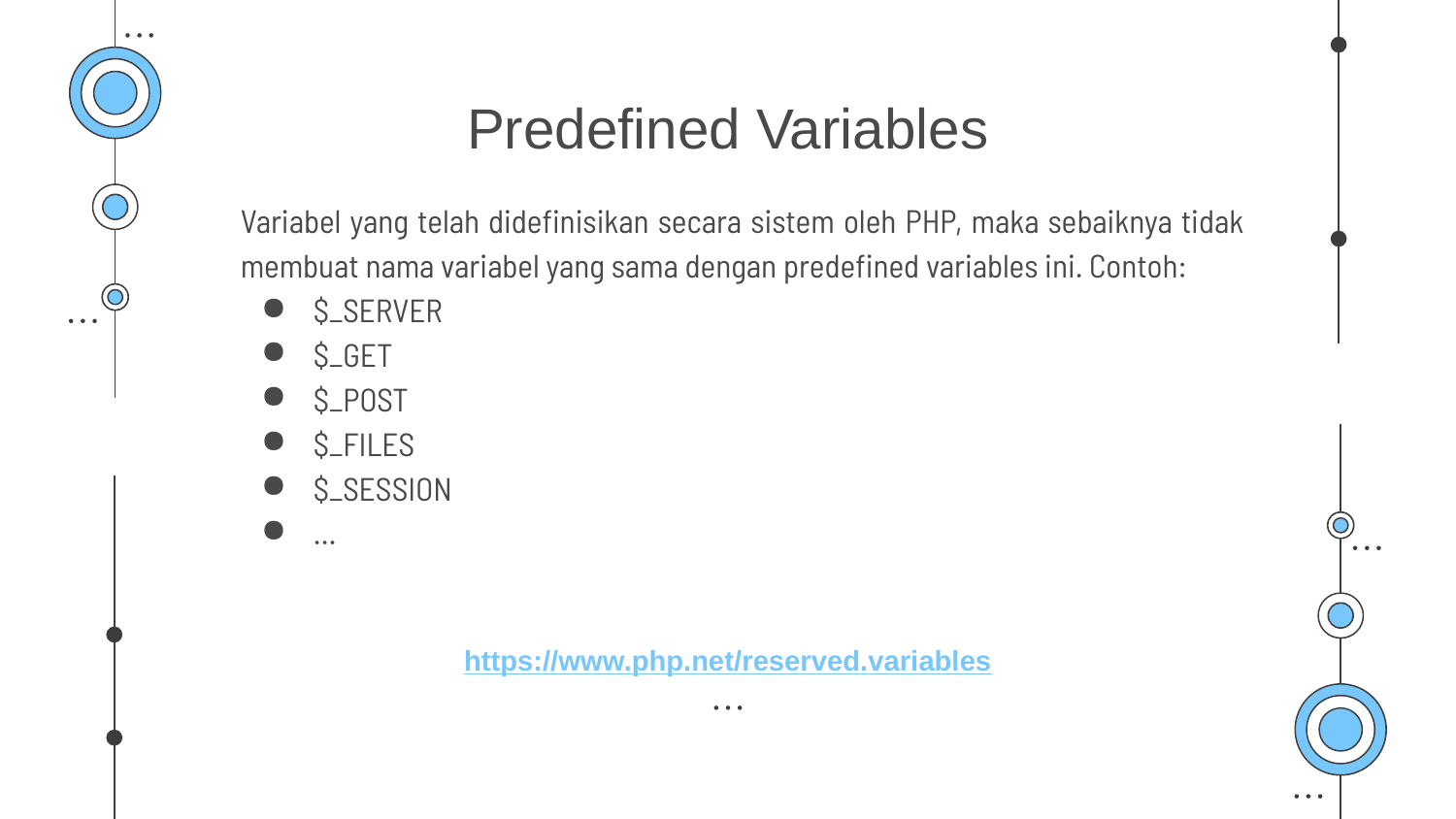

# Predefined Variables
Variabel yang telah didefinisikan secara sistem oleh PHP, maka sebaiknya tidak membuat nama variabel yang sama dengan predefined variables ini. Contoh:
$_SERVER
$_GET
$_POST
$_FILES
$_SESSION
…
https://www.php.net/reserved.variables